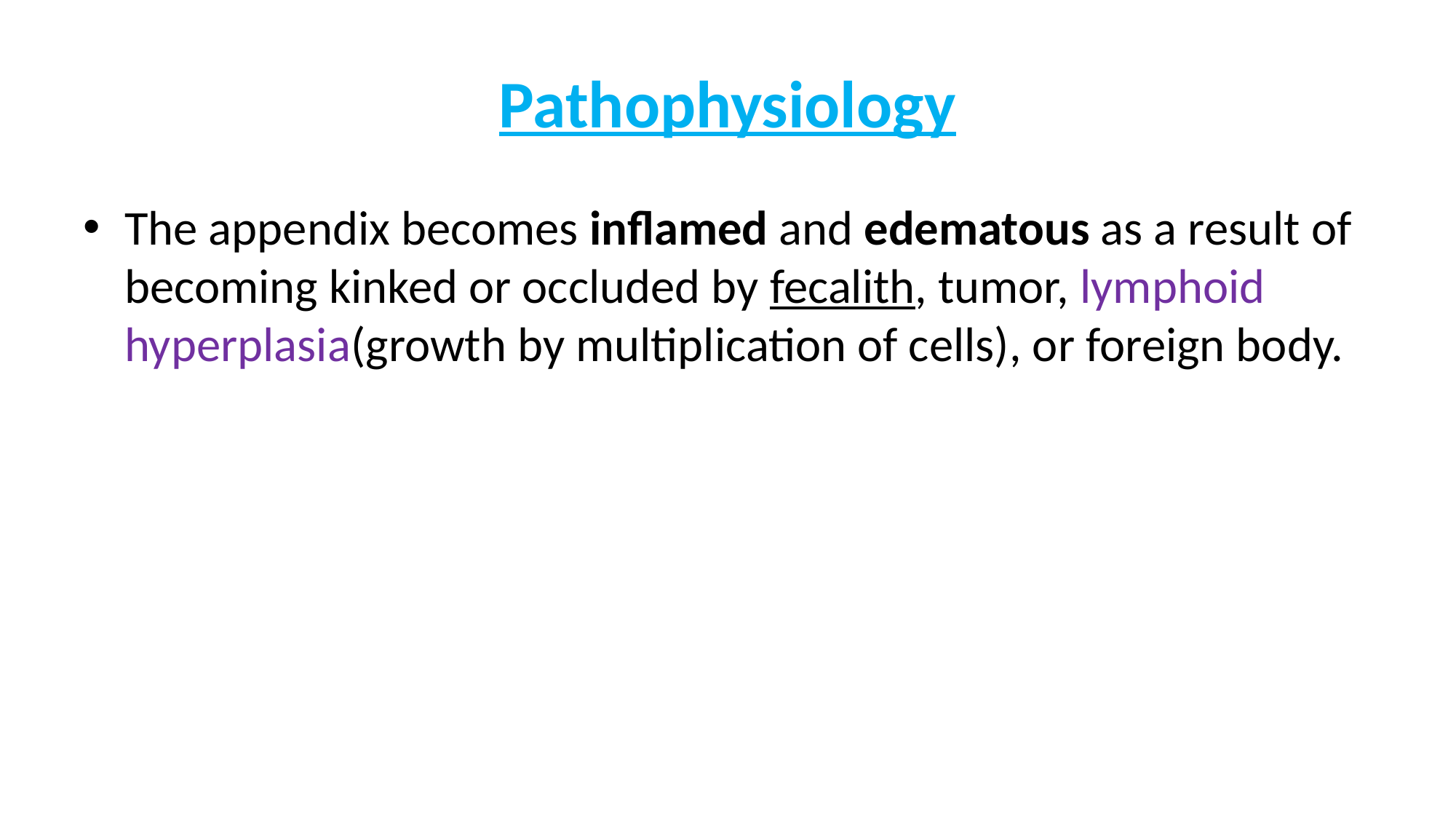

# Pathophysiology
The appendix becomes inflamed and edematous as a result of becoming kinked or occluded by fecalith, tumor, lymphoid hyperplasia(growth by multiplication of cells), or foreign body.